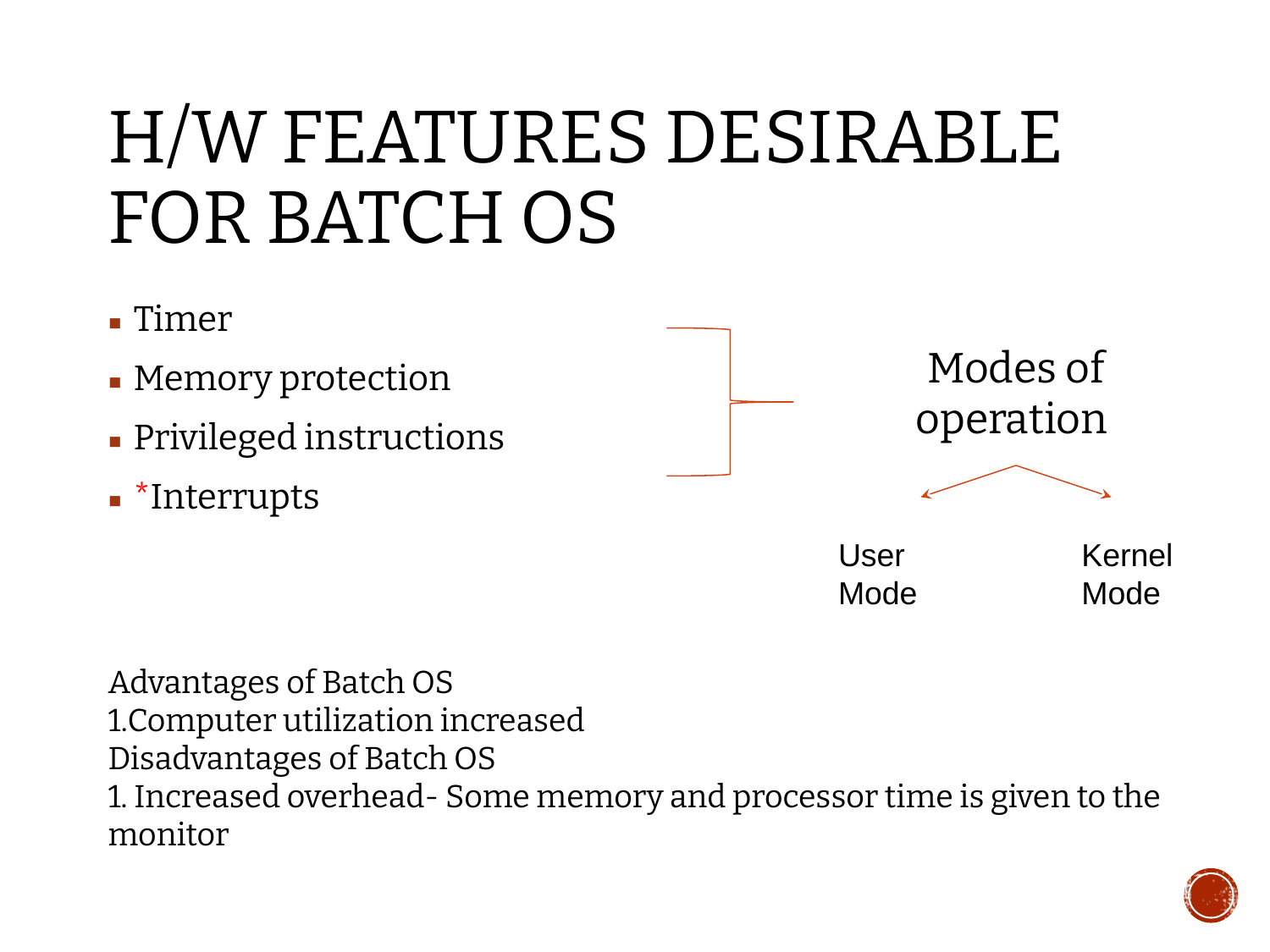

H/W FEATURES DESIRABLE FOR BATCH OS
Timer
Memory protection
Privileged instructions
*Interrupts

Modes of operation

User Mode
Kernel  Mode
Advantages of Batch OS
Computer utilization increased
Disadvantages of Batch OS
1. Increased overhead- Some memory and processor time is given to the monitor